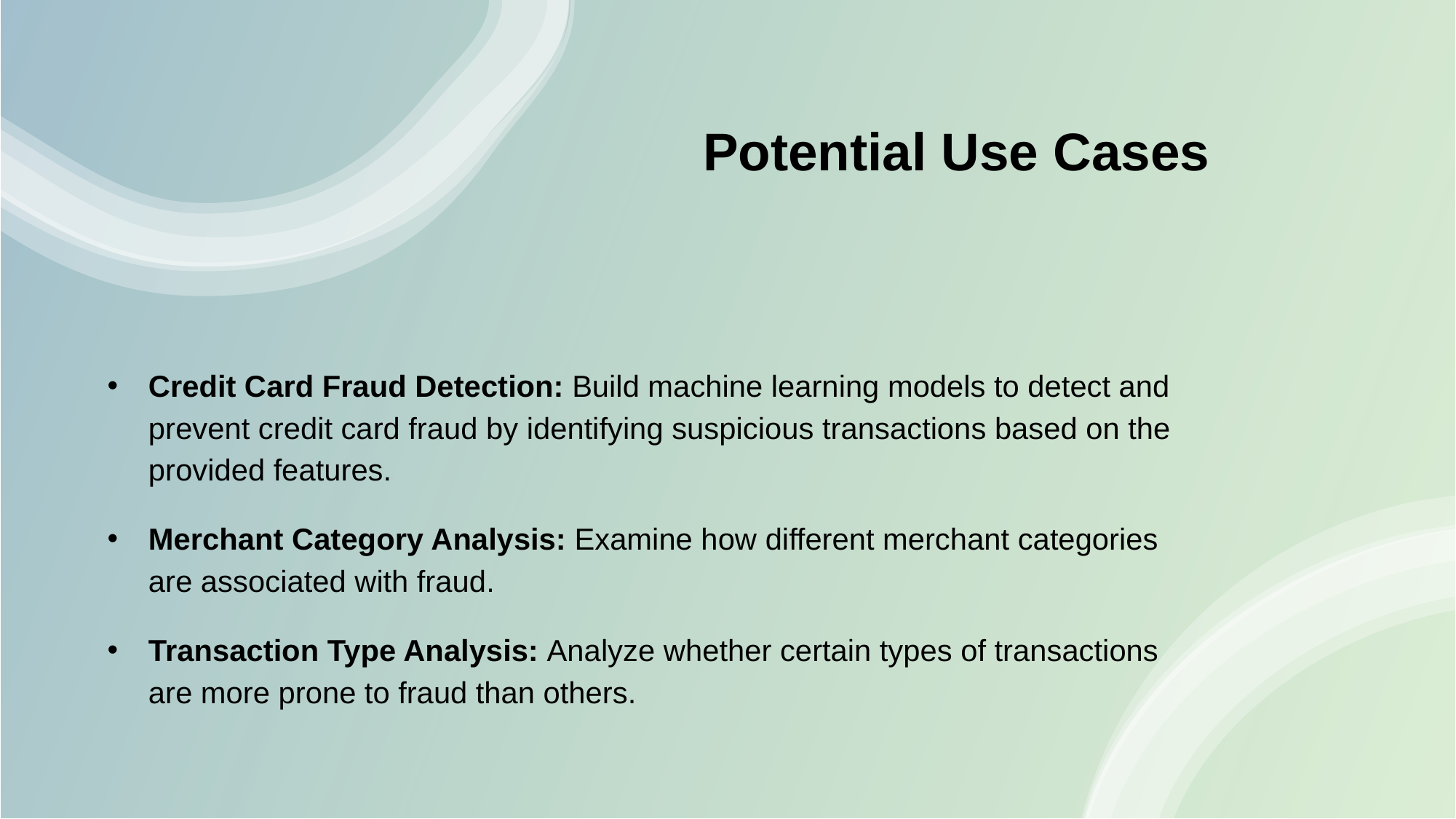

# Potential Use Cases
Credit Card Fraud Detection: Build machine learning models to detect and prevent credit card fraud by identifying suspicious transactions based on the provided features.
Merchant Category Analysis: Examine how different merchant categories are associated with fraud.
Transaction Type Analysis: Analyze whether certain types of transactions are more prone to fraud than others.